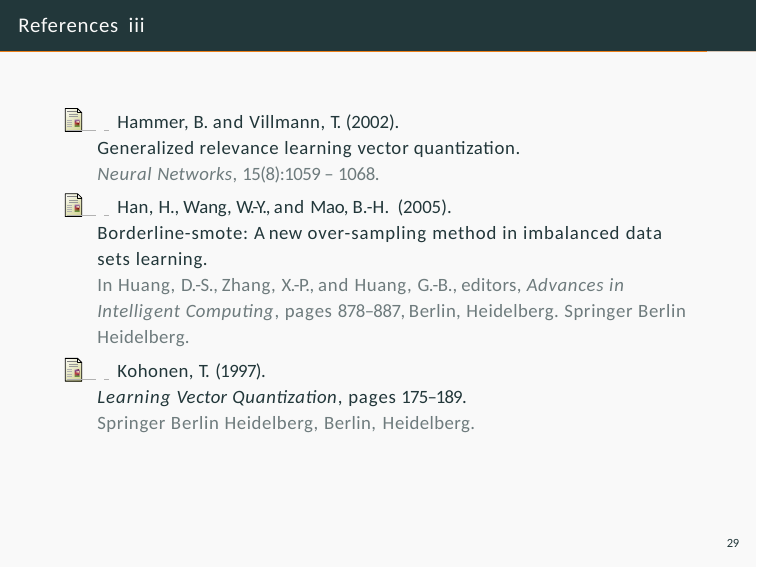

# References iii

      Hammer, B. and Villmann, T. (2002).
Generalized relevance learning vector quantization.
Neural Networks, 15(8):1059 – 1068.
      Han, H., Wang, W.-Y., and Mao, B.-H. (2005).
Borderline-smote: A new over-sampling method in imbalanced data  sets learning.
In Huang, D.-S., Zhang, X.-P., and Huang, G.-B., editors, Advances in  Intelligent Computing, pages 878–887, Berlin, Heidelberg. Springer Berlin  Heidelberg.
      Kohonen, T. (1997).
Learning Vector Quantization, pages 175–189.
Springer Berlin Heidelberg, Berlin, Heidelberg.

29